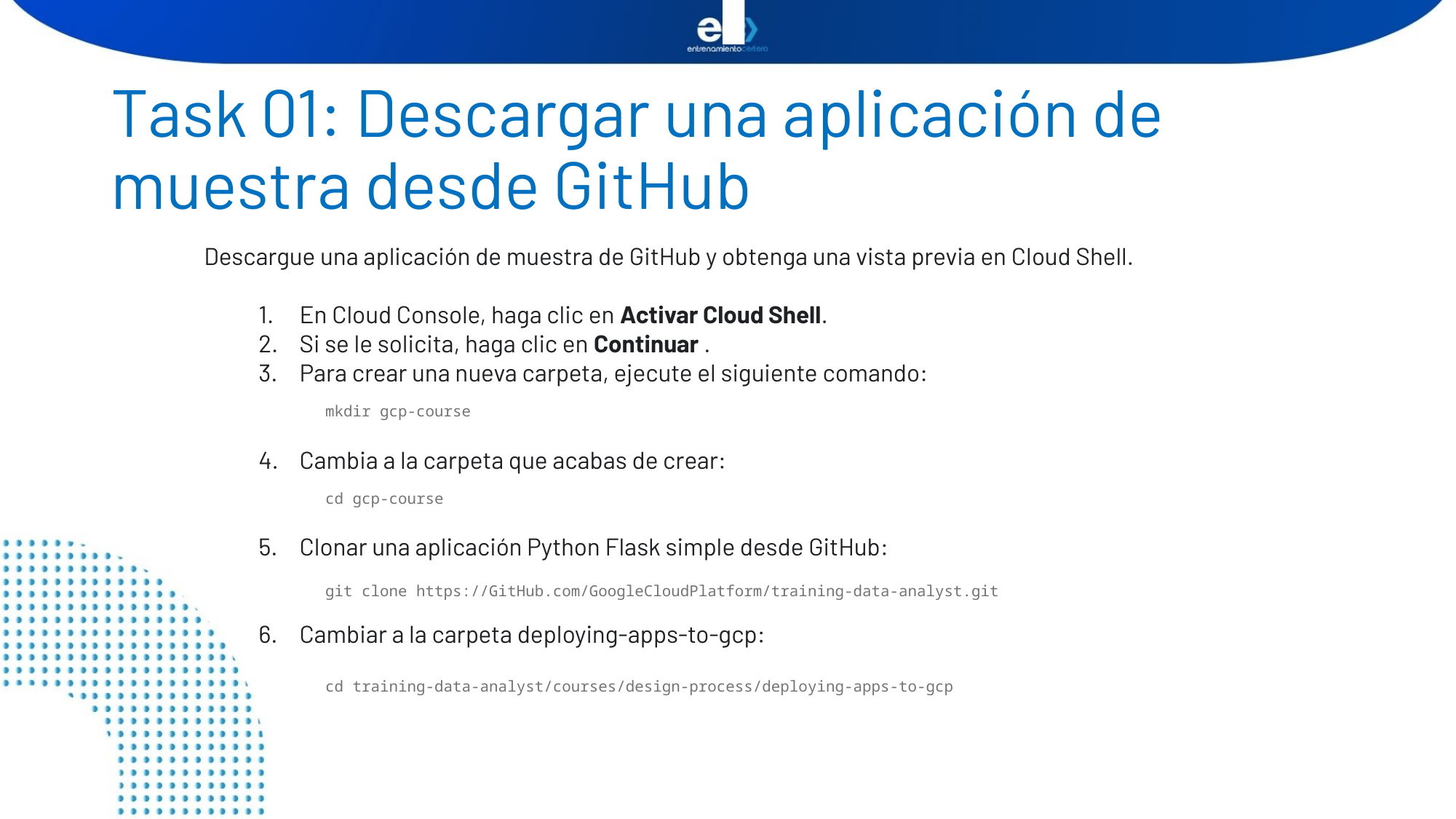

# Task 01: Descargar una aplicación de muestra desde GitHub
Descargue una aplicación de muestra de GitHub y obtenga una vista previa en Cloud Shell.

En Cloud Console, haga clic en Activar Cloud Shell.
Si se le solicita, haga clic en Continuar .
Para crear una nueva carpeta, ejecute el siguiente comando:

Cambia a la carpeta que acabas de crear:

Clonar una aplicación Python Flask simple desde GitHub:

Cambiar a la carpeta deploying-apps-to-gcp:

mkdir gcp-course
cd gcp-course
git clone https://GitHub.com/GoogleCloudPlatform/training-data-analyst.git
cd training-data-analyst/courses/design-process/deploying-apps-to-gcp